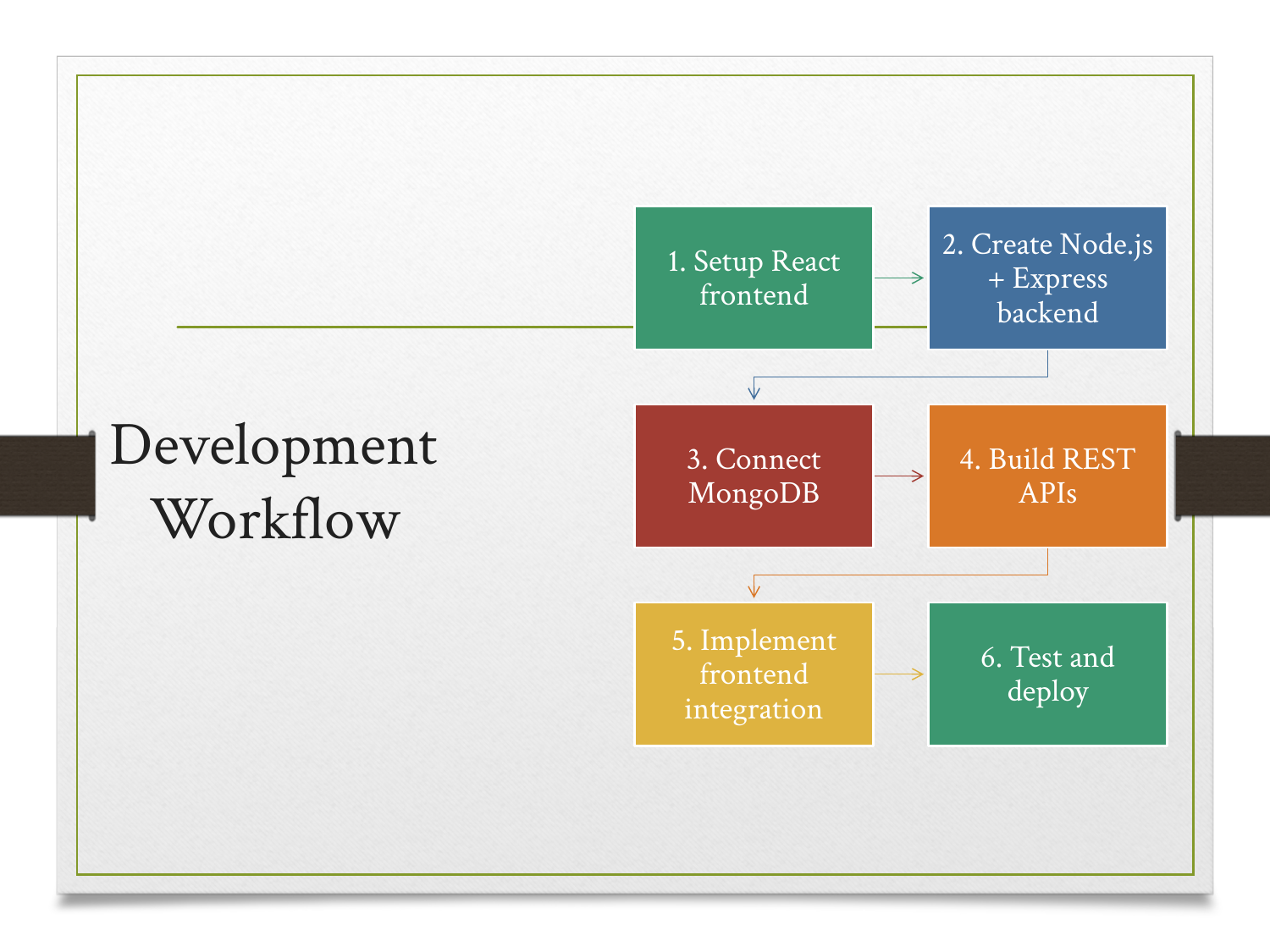

1. Setup React frontend

2. Create Node.js + Express backend

3. Connect MongoDB

4. Build REST APIs

5. Implement frontend integration
6. Test and deploy
# Development Workflow